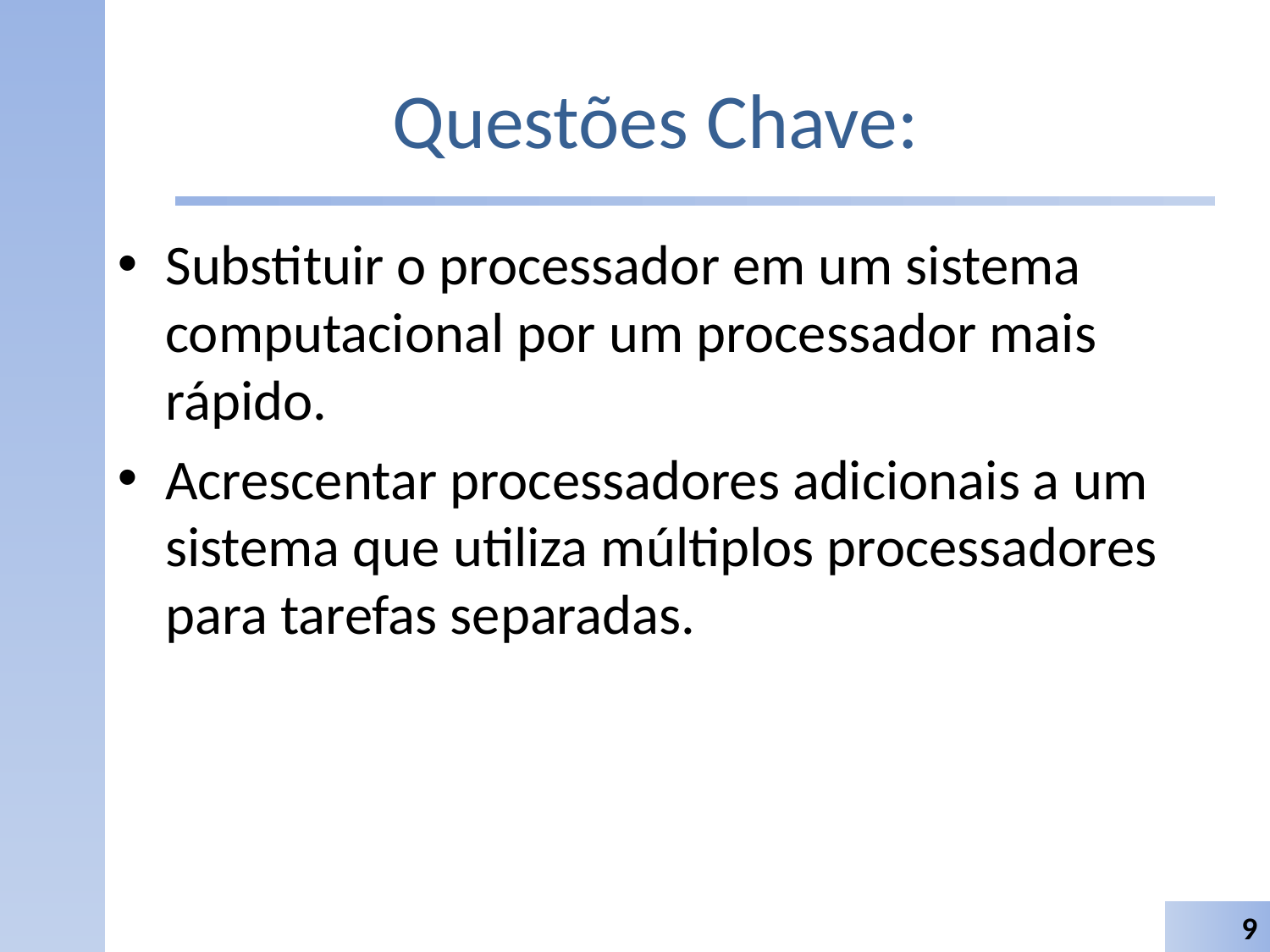

# Questões Chave:
Substituir o processador em um sistema computacional por um processador mais rápido.
Acrescentar processadores adicionais a um sistema que utiliza múltiplos processadores para tarefas separadas.

9